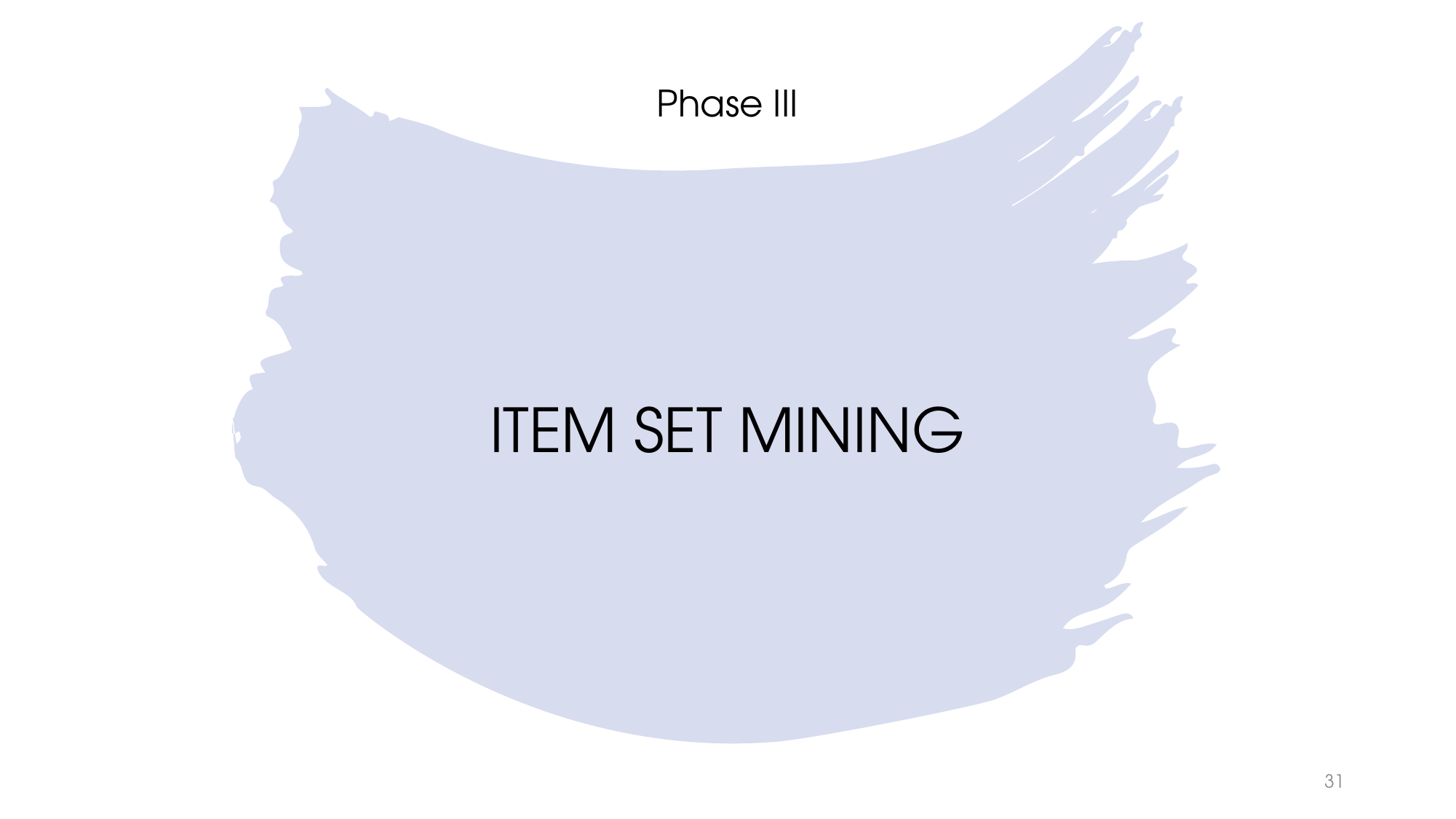

Phase III
# ITEM SET MINING
31